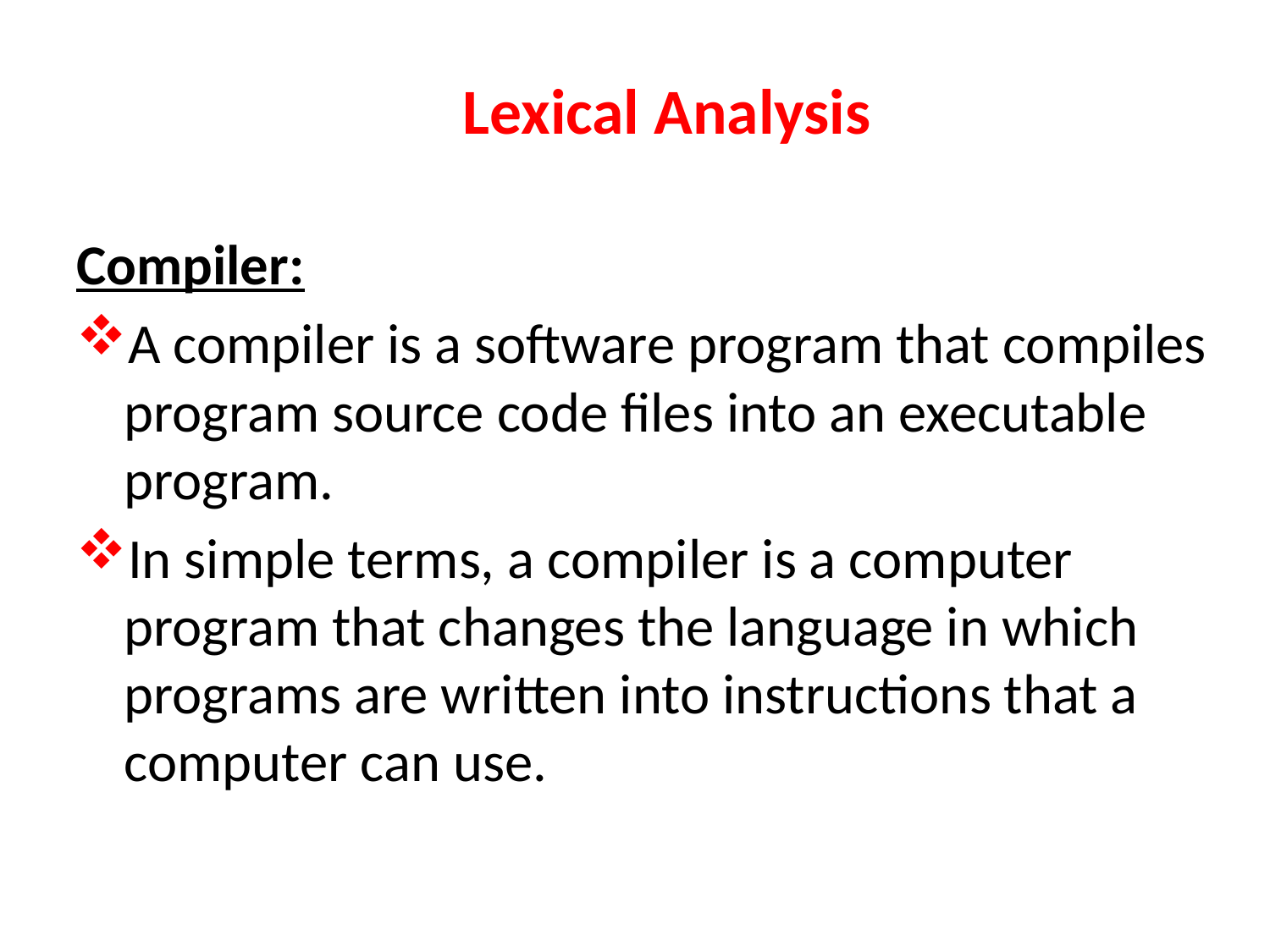

# Lexical Analysis
Compiler:
A compiler is a software program that compiles program source code files into an executable program.
In simple terms, a compiler is a computer program that changes the language in which programs are written into instructions that a computer can use.